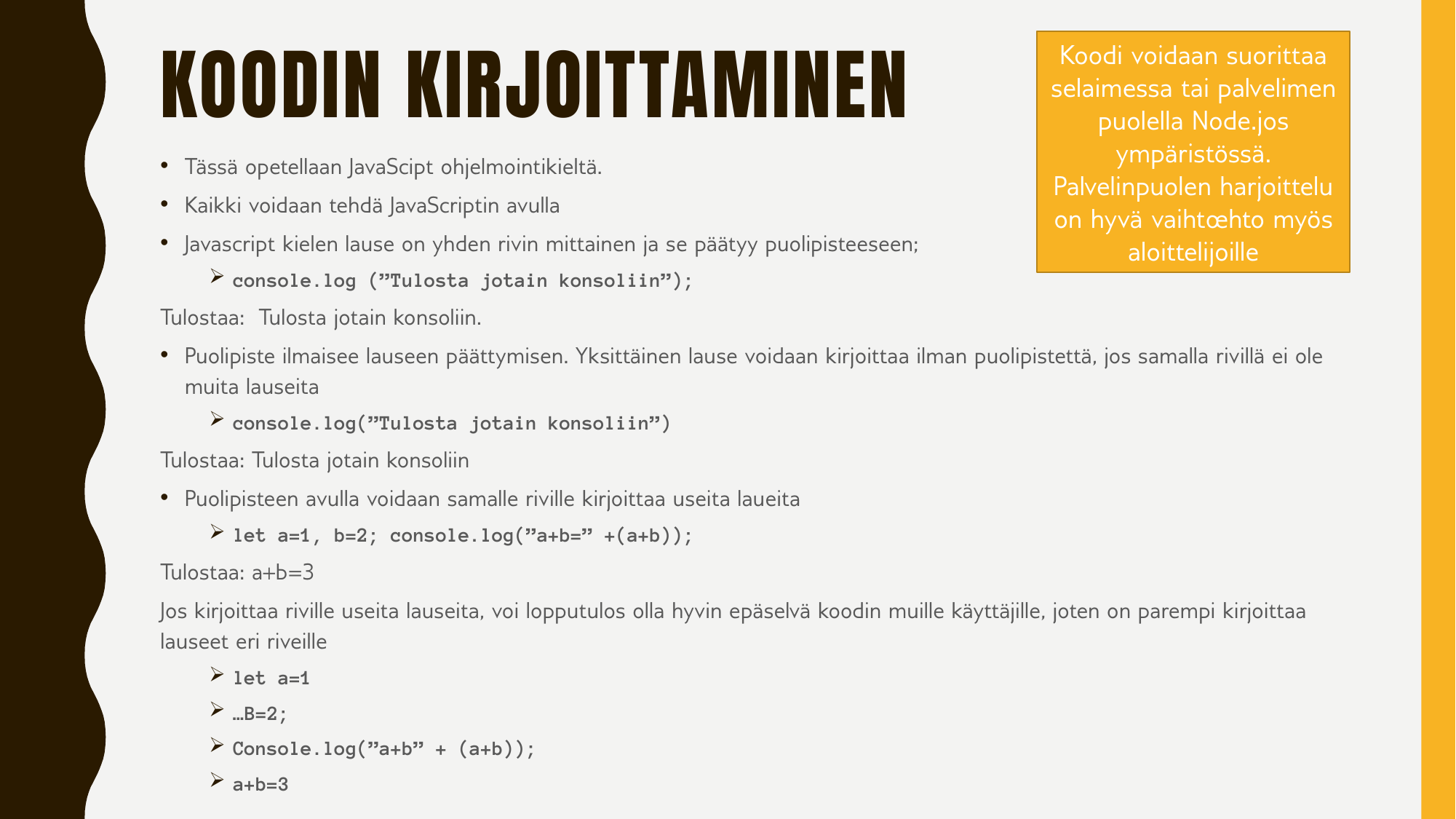

Koodi voidaan suorittaa selaimessa tai palvelimen puolella Node.jos ympäristössä. Palvelinpuolen harjoittelu on hyvä vaihtoehto myös aloittelijoille
# Koodin kirjoittaminen
Tässä opetellaan JavaScipt ohjelmointikieltä.
Kaikki voidaan tehdä JavaScriptin avulla
Javascript kielen lause on yhden rivin mittainen ja se päätyy puolipisteeseen;
console.log (”Tulosta jotain konsoliin”);
Tulostaa:  Tulosta jotain konsoliin.
Puolipiste ilmaisee lauseen päättymisen. Yksittäinen lause voidaan kirjoittaa ilman puolipistettä, jos samalla rivillä ei ole muita lauseita
console.log(”Tulosta jotain konsoliin”)
Tulostaa: Tulosta jotain konsoliin
Puolipisteen avulla voidaan samalle riville kirjoittaa useita laueita
let a=1, b=2; console.log(”a+b=” +(a+b));
Tulostaa: a+b=3
Jos kirjoittaa riville useita lauseita, voi lopputulos olla hyvin epäselvä koodin muille käyttäjille, joten on parempi kirjoittaa lauseet eri riveille
let a=1
…B=2;
Console.log(”a+b” + (a+b));
a+b=3